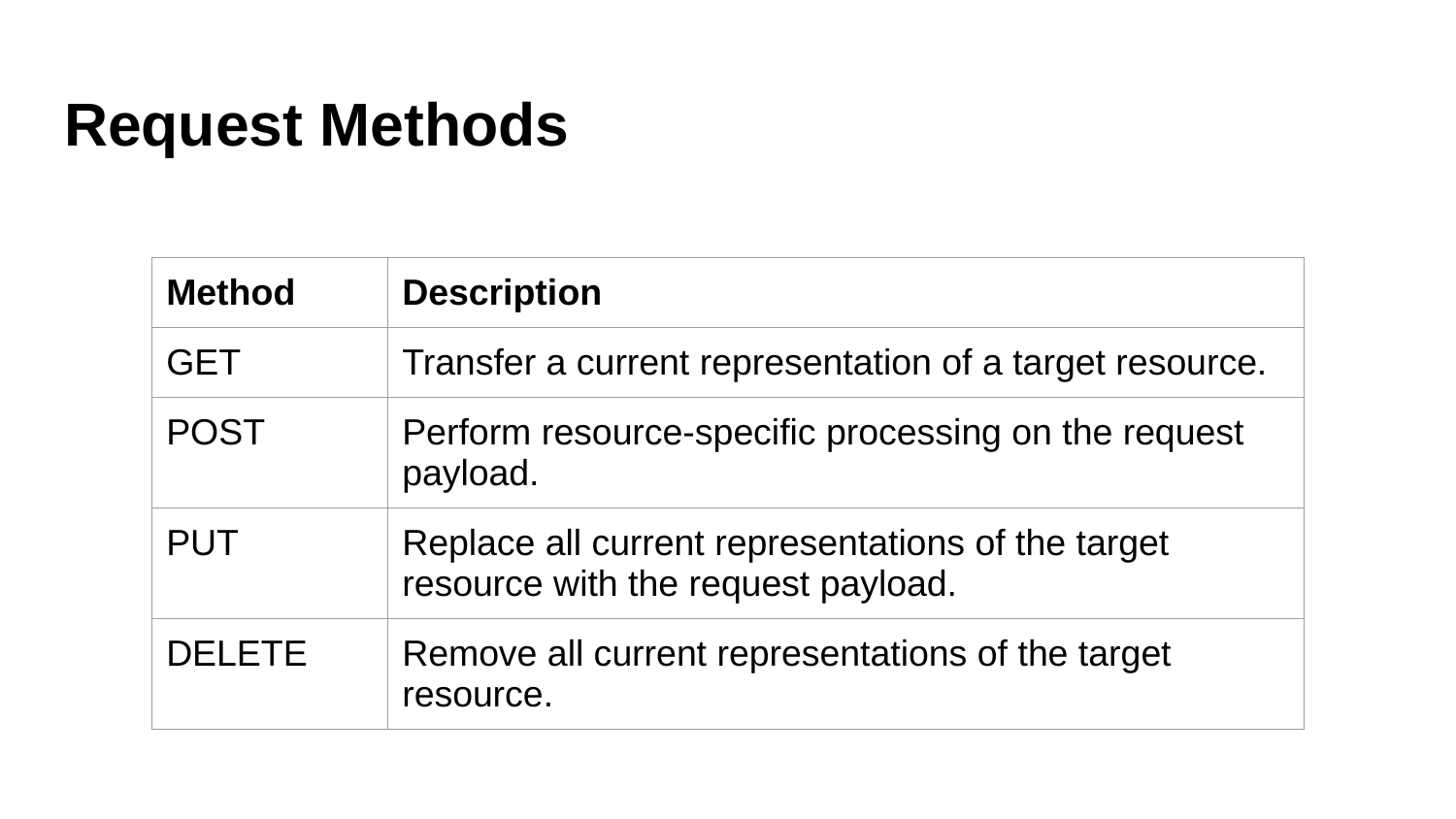

# Request Methods
| Method | Description |
| --- | --- |
| GET | Transfer a current representation of a target resource. |
| POST | Perform resource-specific processing on the request payload. |
| PUT | Replace all current representations of the target resource with the request payload. |
| DELETE | Remove all current representations of the target resource. |